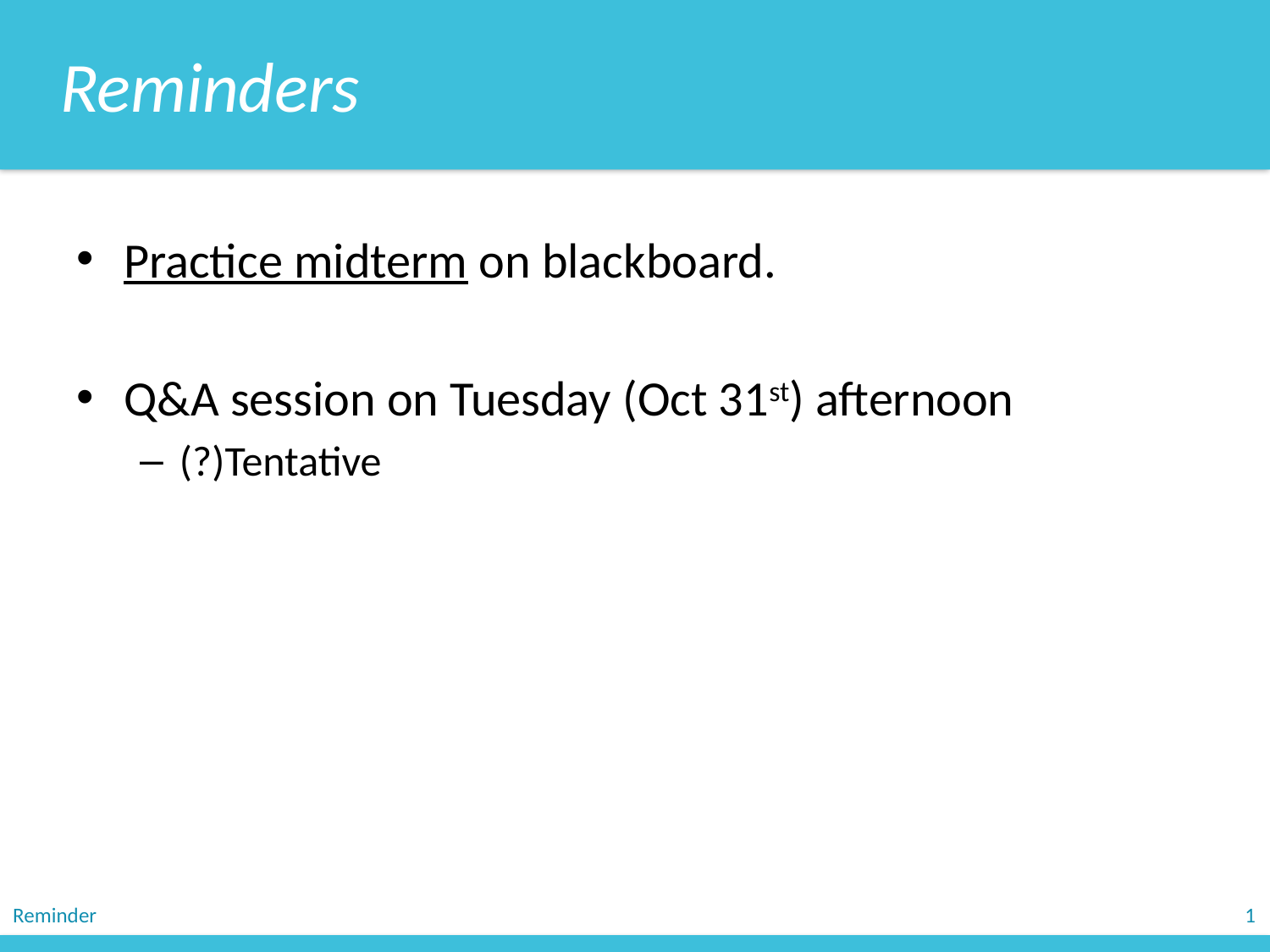

Reminders
Practice midterm on blackboard.

Q&A session on Tuesday (Oct 31st) afternoon
(?)Tentative
Reminder
1